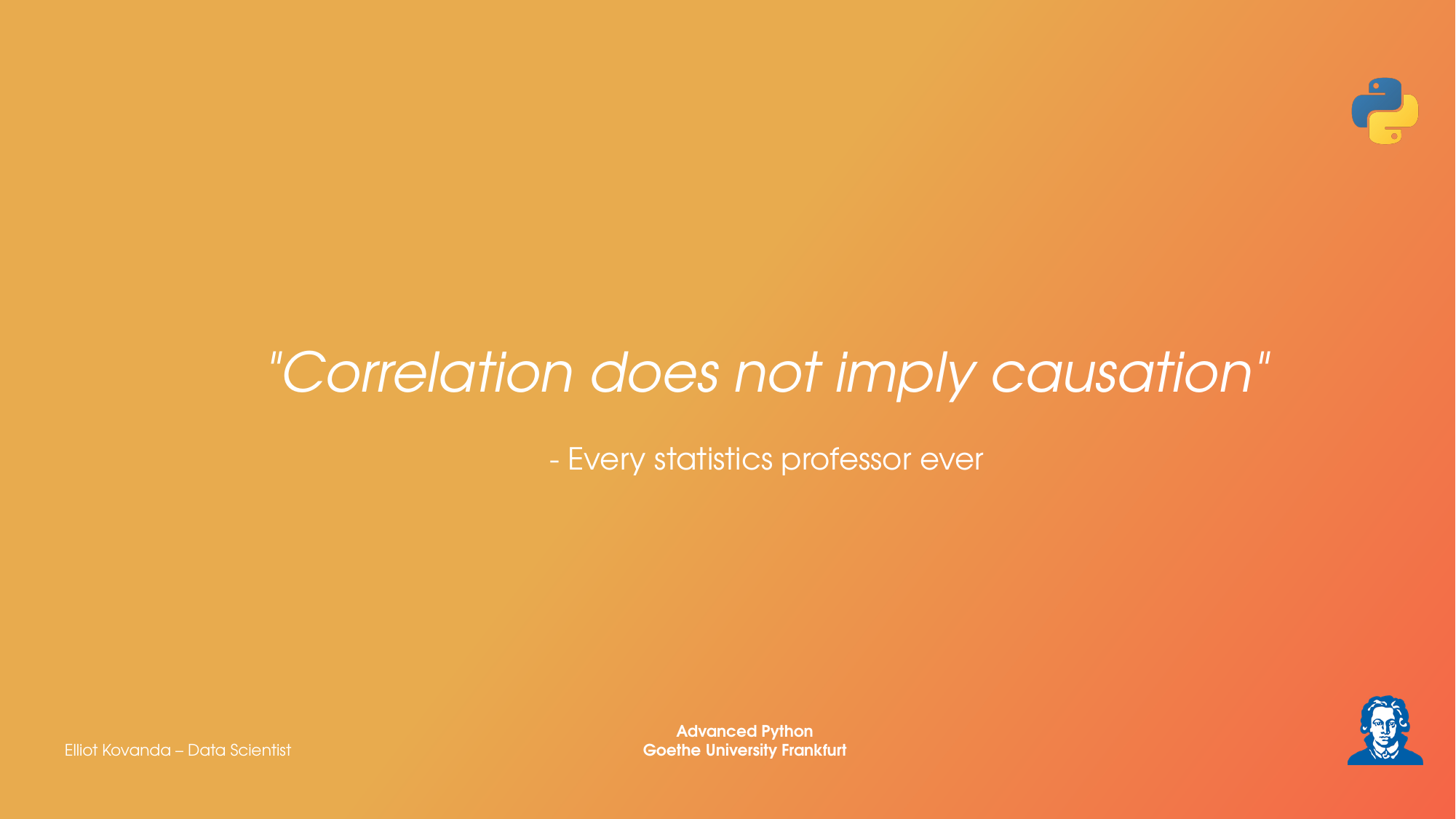

"Correlation does not imply causation"
- Every statistics professor ever
Elliot Kovanda – Data Scientist